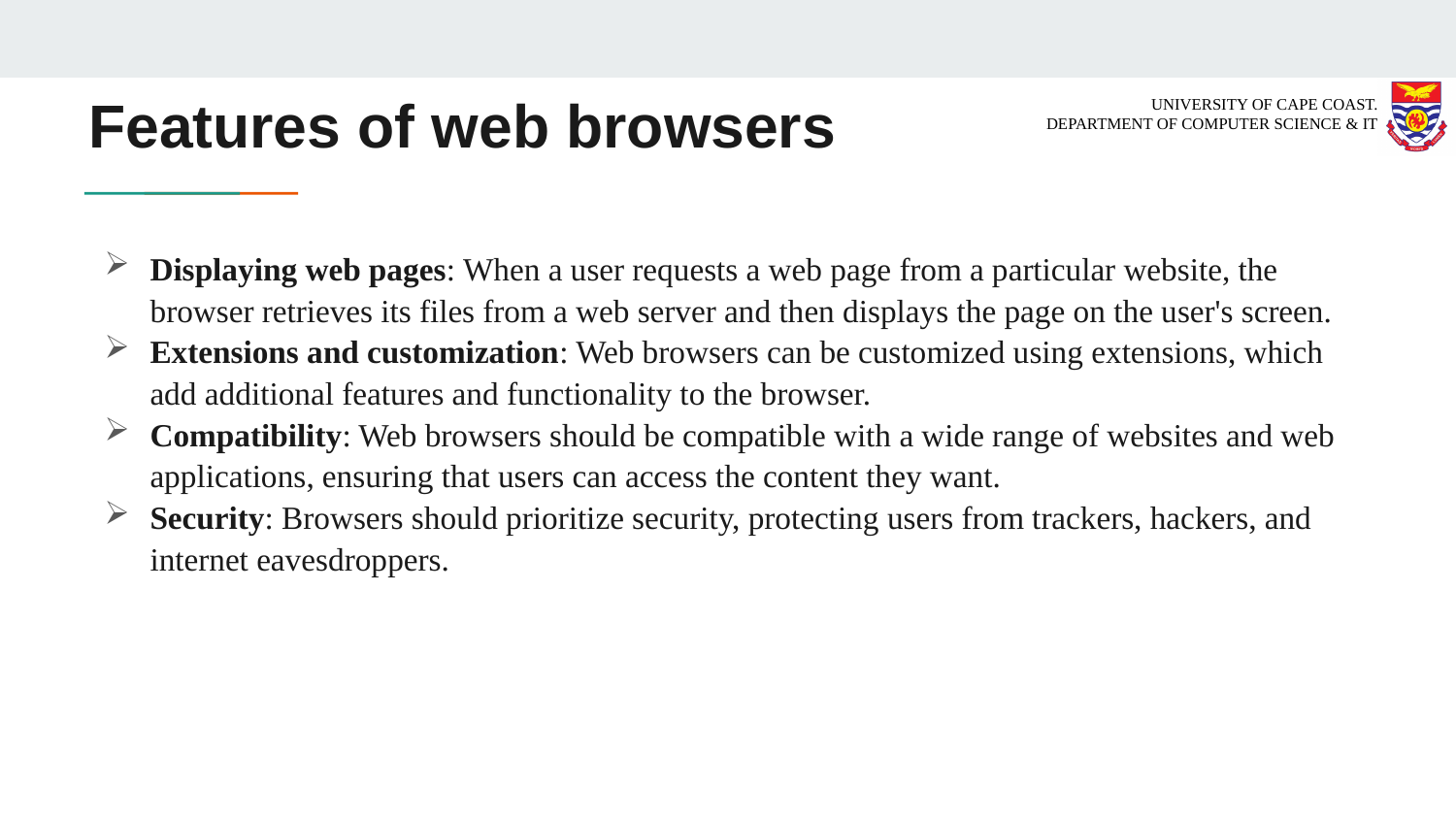

# Features of web browsers
Displaying web pages: When a user requests a web page from a particular website, the browser retrieves its files from a web server and then displays the page on the user's screen.
Extensions and customization: Web browsers can be customized using extensions, which add additional features and functionality to the browser.
Compatibility: Web browsers should be compatible with a wide range of websites and web applications, ensuring that users can access the content they want.
Security: Browsers should prioritize security, protecting users from trackers, hackers, and internet eavesdroppers.